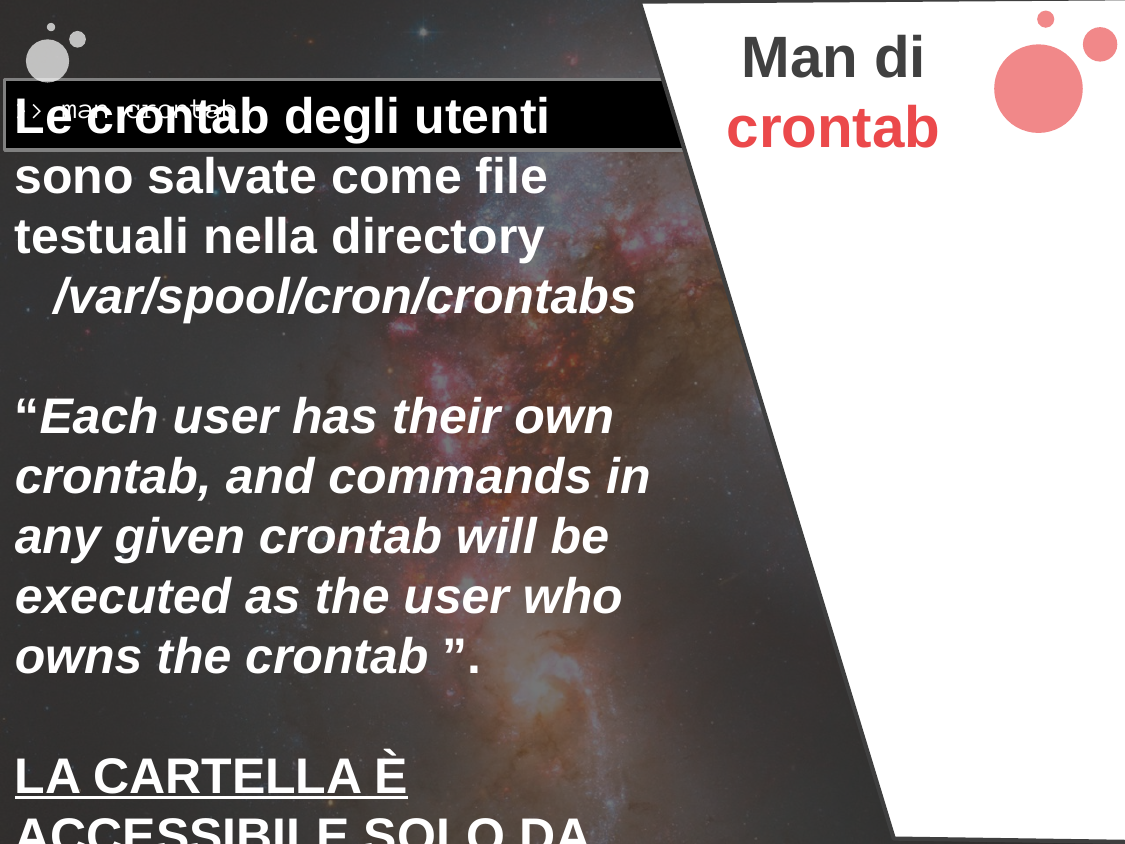

Man di
crontab

>> man crontab
Le crontab degli utenti sono salvate come file testuali nella directory
/var/spool/cron/crontabs

“Each user has their own crontab, and commands in any given crontab will be executed as the user who owns the crontab ”.

LA CARTELLA È ACCESSIBILE SOLO DA ROOT